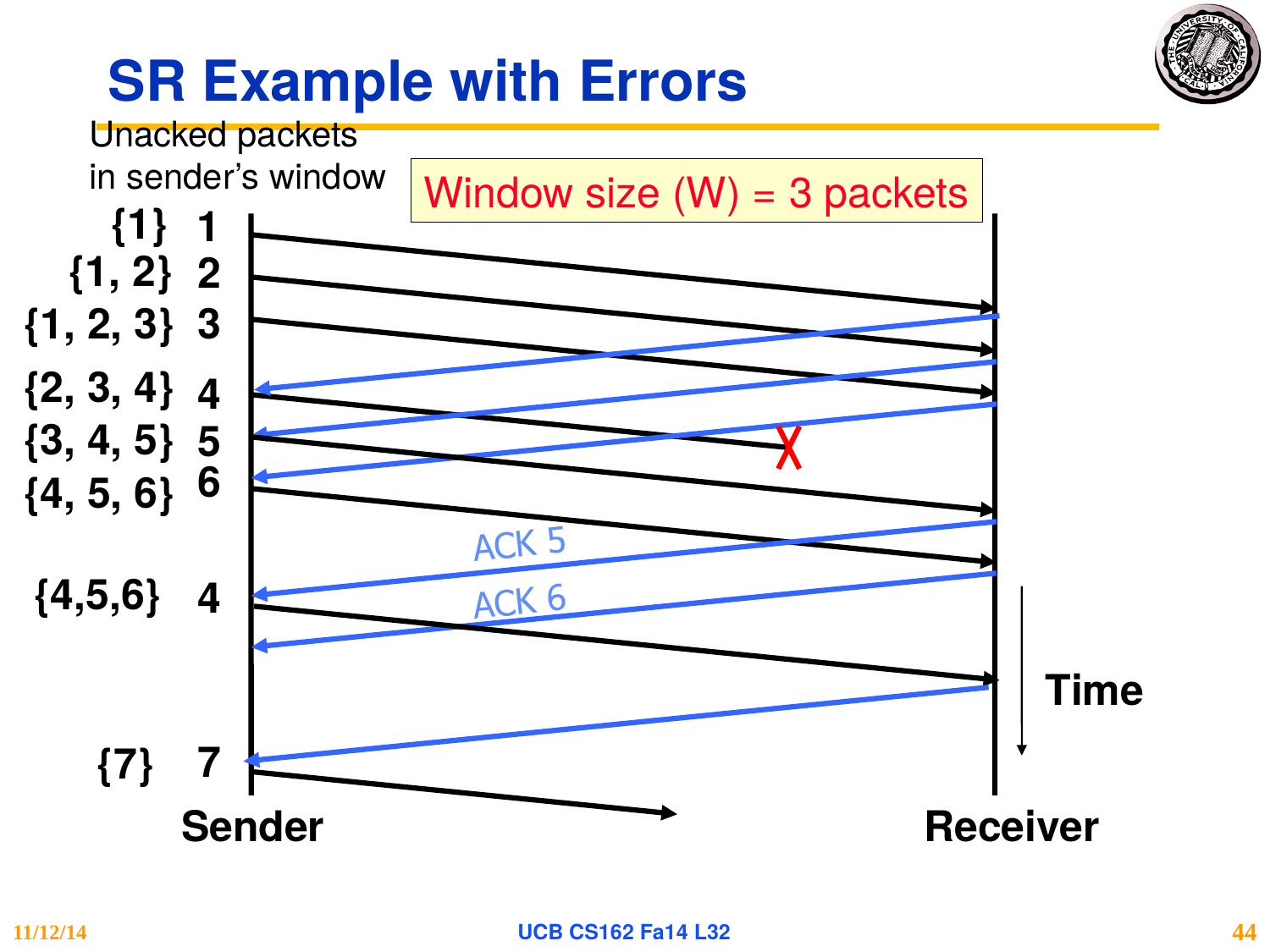

# SR Example with Errors
Unacked packets
in sender’s window
Window size (W) = 3 packets
{1}
1

{1, 2}
2

{1, 2, 3}
3

{2, 3, 4}
4

{3, 4, 5}
5

6
{4, 5, 6}

ACK 5

{4,5,6}
4
ACK 6

Time

7
{7}

Sender
Receiver
11/12/14
UCB CS162 Fa14 L32
44